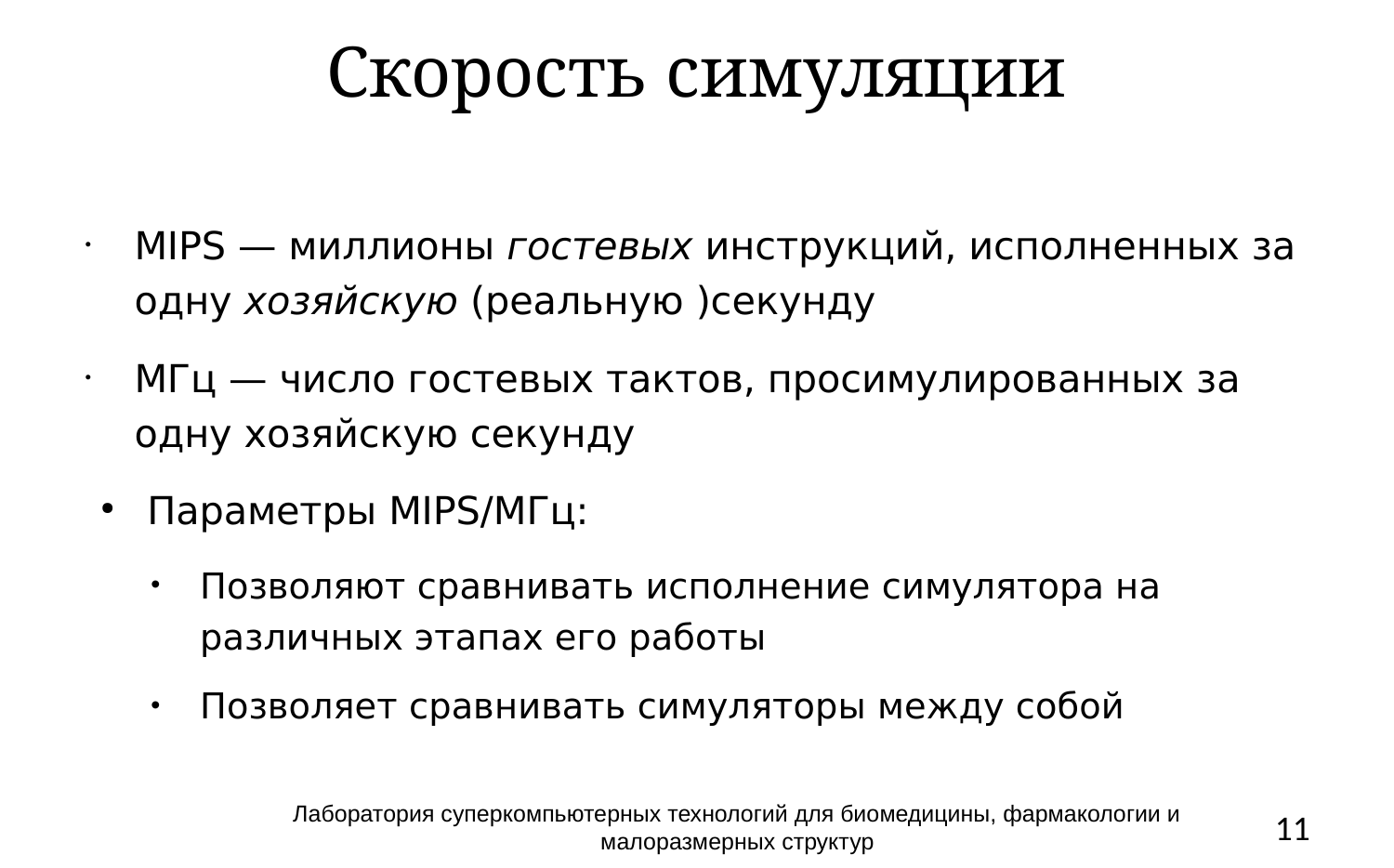

# Скорость симуляции

MIPS — миллионы гостевых инструкций, исполненных за одну хозяйскую (реальную )секунду
МГц — число гостевых тактов, просимулированных за одну хозяйскую секунду
Параметры MIPS/МГц:
Позволяют сравнивать исполнение симулятора на различных этапах его работы
Позволяет сравнивать симуляторы между собой
Лаборатория суперкомпьютерных технологий для биомедицины, фармакологии и малоразмерных структур
11